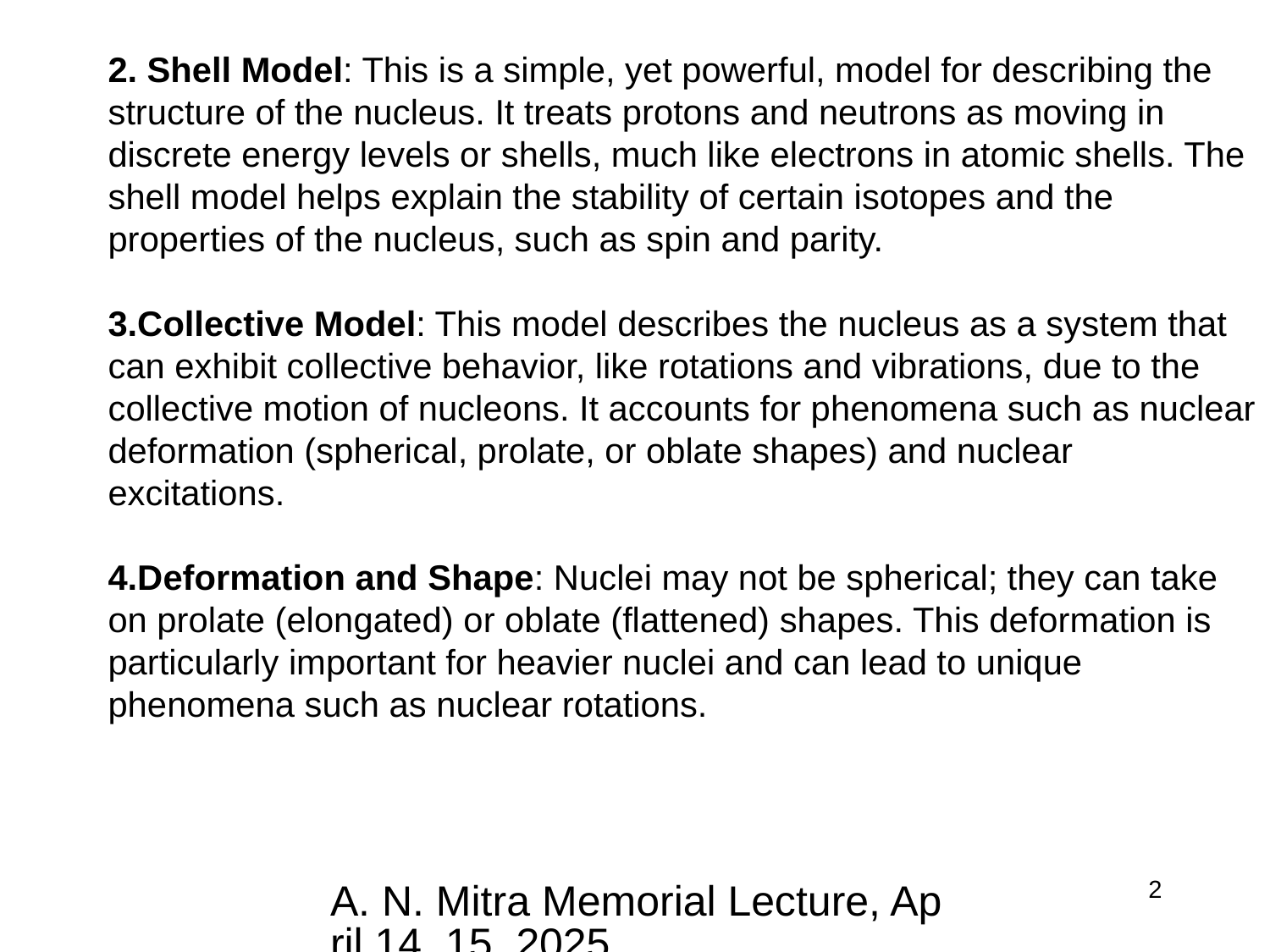

# 2. Shell Model: This is a simple, yet powerful, model for describing the structure of the nucleus. It treats protons and neutrons as moving in discrete energy levels or shells, much like electrons in atomic shells. The shell model helps explain the stability of certain isotopes and the properties of the nucleus, such as spin and parity. 3.Collective Model: This model describes the nucleus as a system that can exhibit collective behavior, like rotations and vibrations, due to the collective motion of nucleons. It accounts for phenomena such as nuclear deformation (spherical, prolate, or oblate shapes) and nuclear excitations. 4.Deformation and Shape: Nuclei may not be spherical; they can take on prolate (elongated) or oblate (flattened) shapes. This deformation is particularly important for heavier nuclei and can lead to unique phenomena such as nuclear rotations.
A. N. Mitra Memorial Lecture, April 14, 15, 2025
2